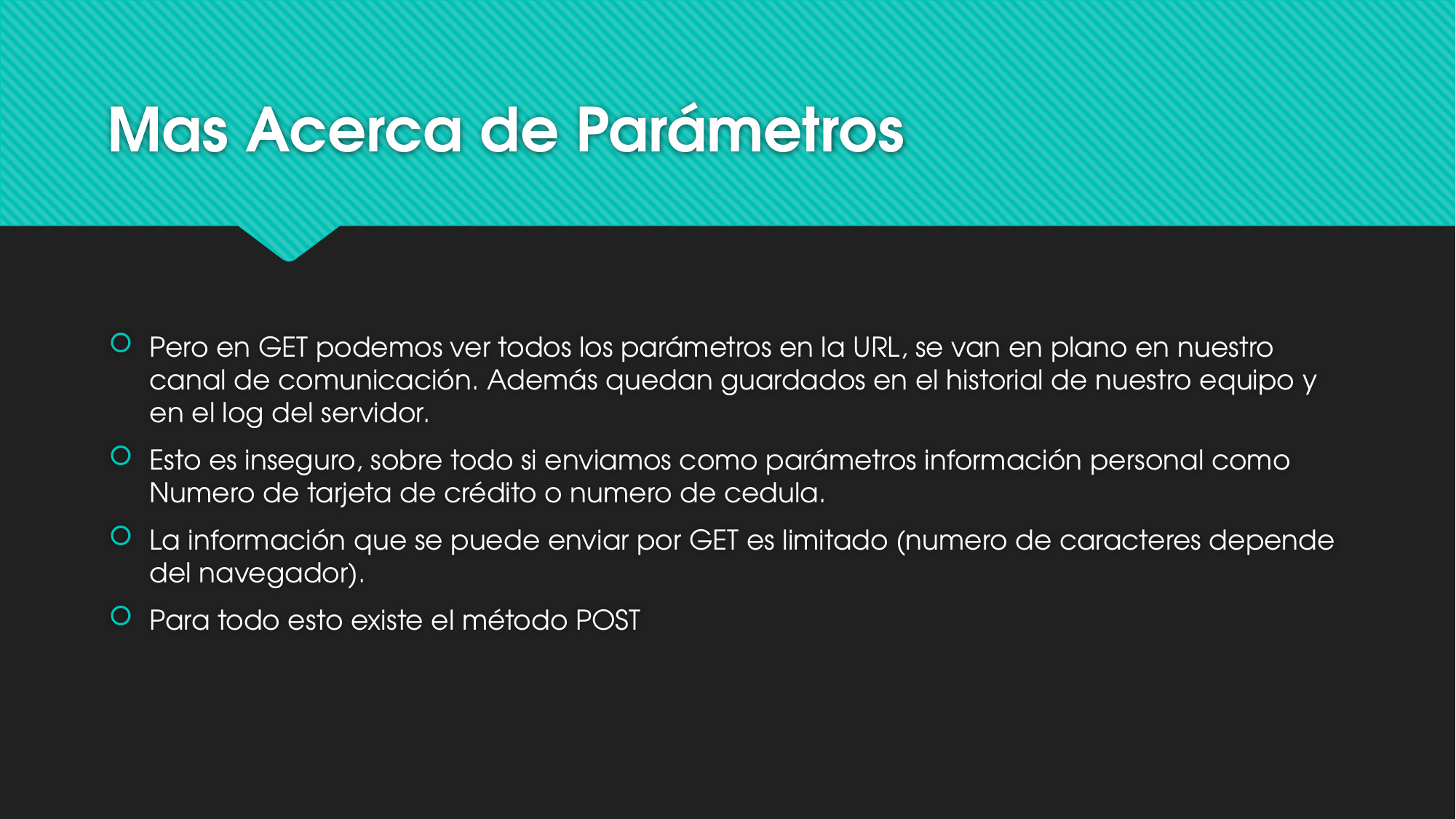

# Mas Acerca de Parámetros
Pero en GET podemos ver todos los parámetros en la URL, se van en plano en nuestro canal de comunicación. Además quedan guardados en el historial de nuestro equipo y en el log del servidor.
Esto es inseguro, sobre todo si enviamos como parámetros información personal como Numero de tarjeta de crédito o numero de cedula.
La información que se puede enviar por GET es limitado (numero de caracteres depende del navegador).
Para todo esto existe el método POST